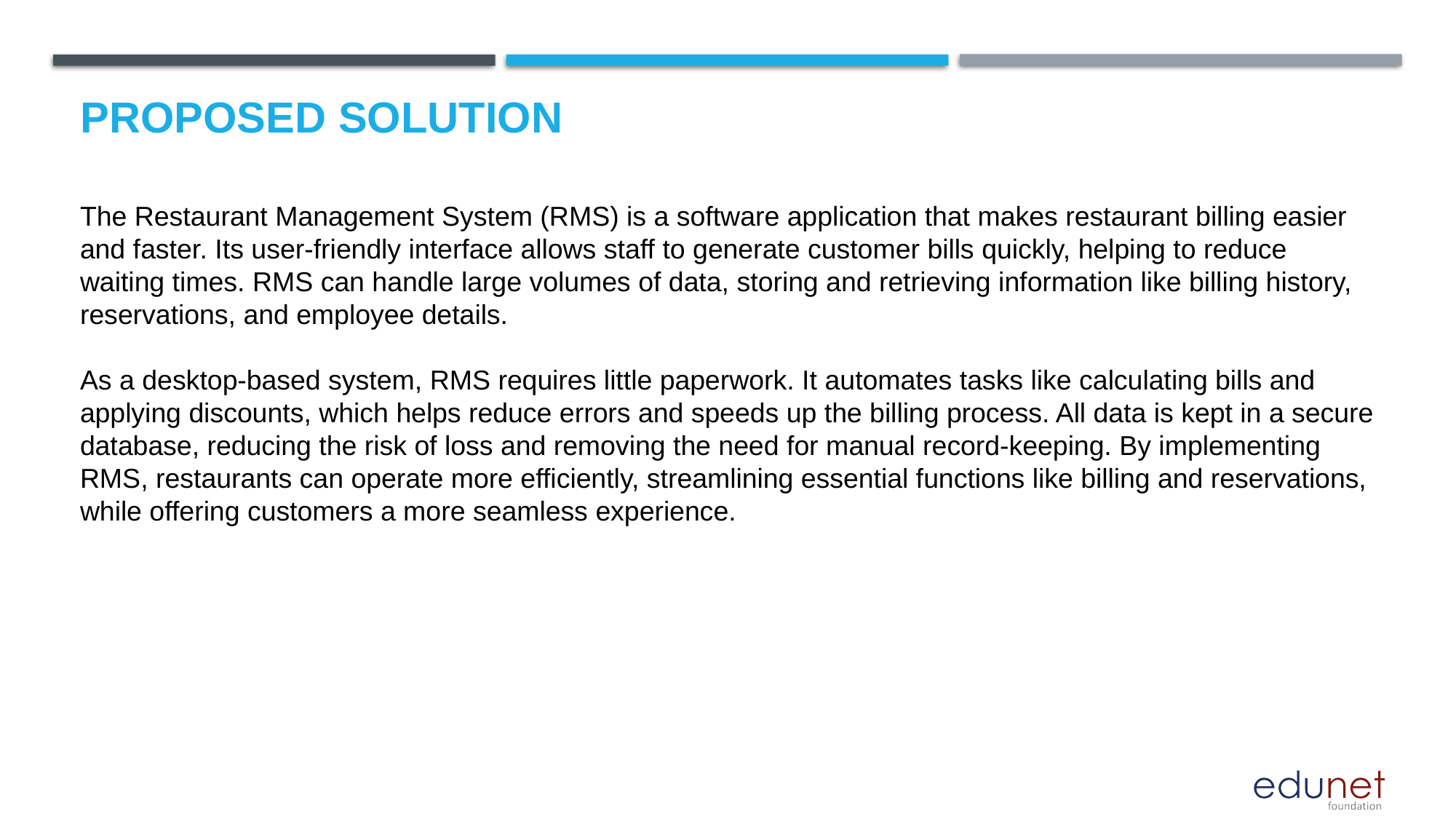

# Proposed Solution

The Restaurant Management System (RMS) is a software application that makes restaurant billing easier and faster. Its user-friendly interface allows staff to generate customer bills quickly, helping to reduce waiting times. RMS can handle large volumes of data, storing and retrieving information like billing history, reservations, and employee details.

As a desktop-based system, RMS requires little paperwork. It automates tasks like calculating bills and applying discounts, which helps reduce errors and speeds up the billing process. All data is kept in a secure database, reducing the risk of loss and removing the need for manual record-keeping. By implementing RMS, restaurants can operate more efficiently, streamlining essential functions like billing and reservations, while offering customers a more seamless experience.